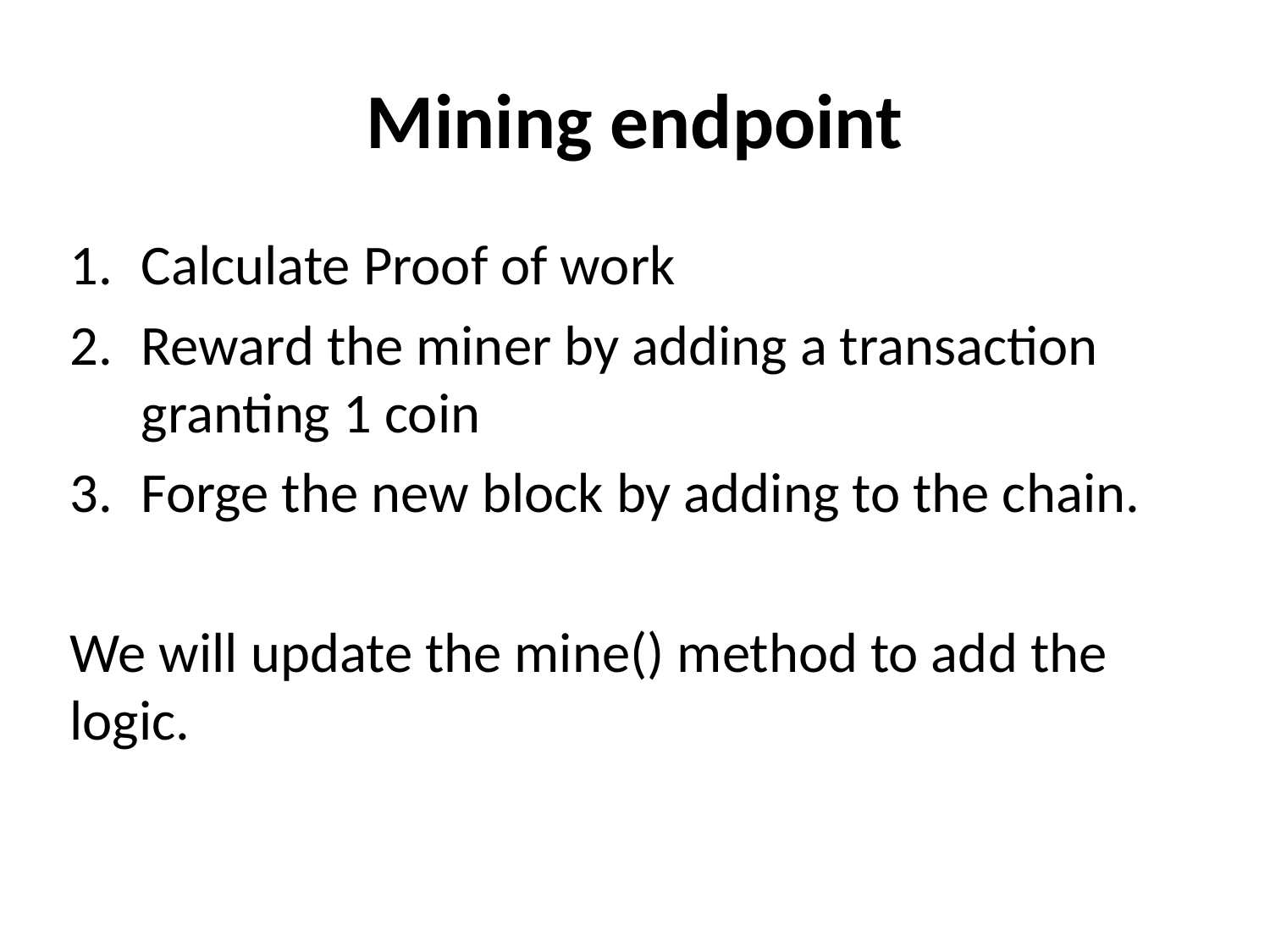

# Mining endpoint
Calculate Proof of work
Reward the miner by adding a transaction granting 1 coin
Forge the new block by adding to the chain.

We will update the mine() method to add the logic.